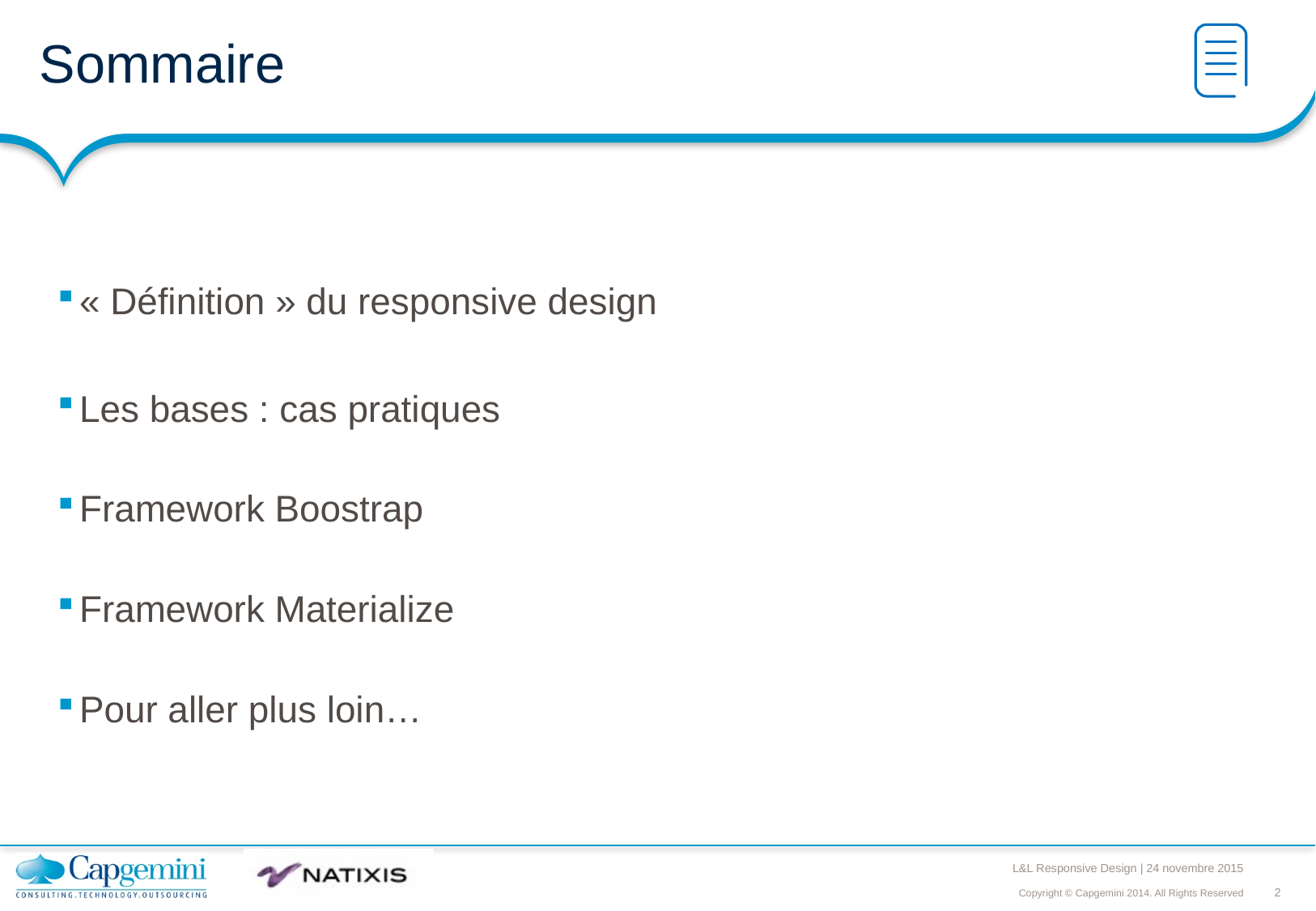

# Sommaire

« Définition » du responsive design

Les bases : cas pratiques

Framework Boostrap

Framework Materialize

Pour aller plus loin…